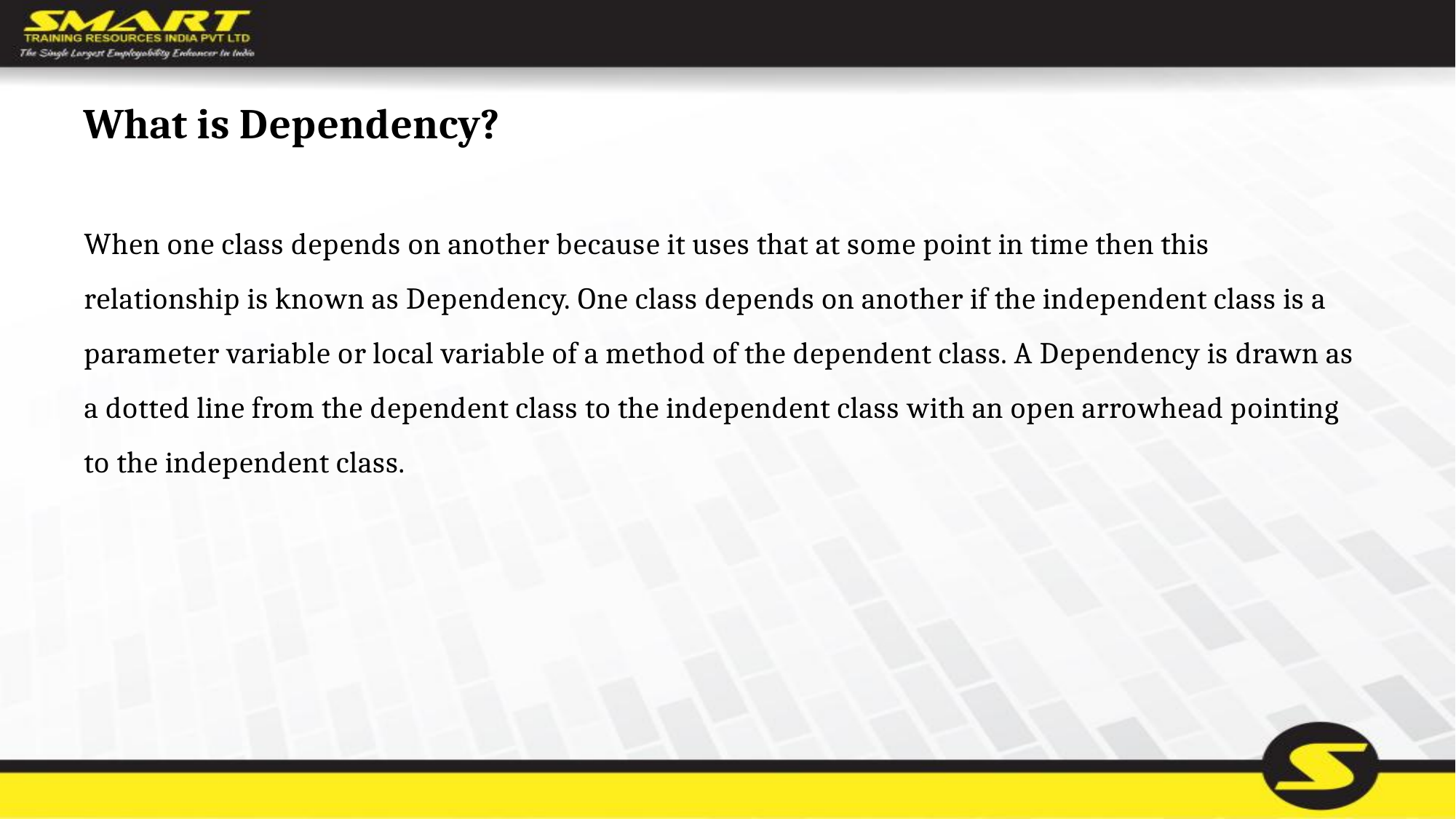

# What is Dependency?
When one class depends on another because it uses that at some point in time then this relationship is known as Dependency. One class depends on another if the independent class is a parameter variable or local variable of a method of the dependent class. A Dependency is drawn as a dotted line from the dependent class to the independent class with an open arrowhead pointing to the independent class.